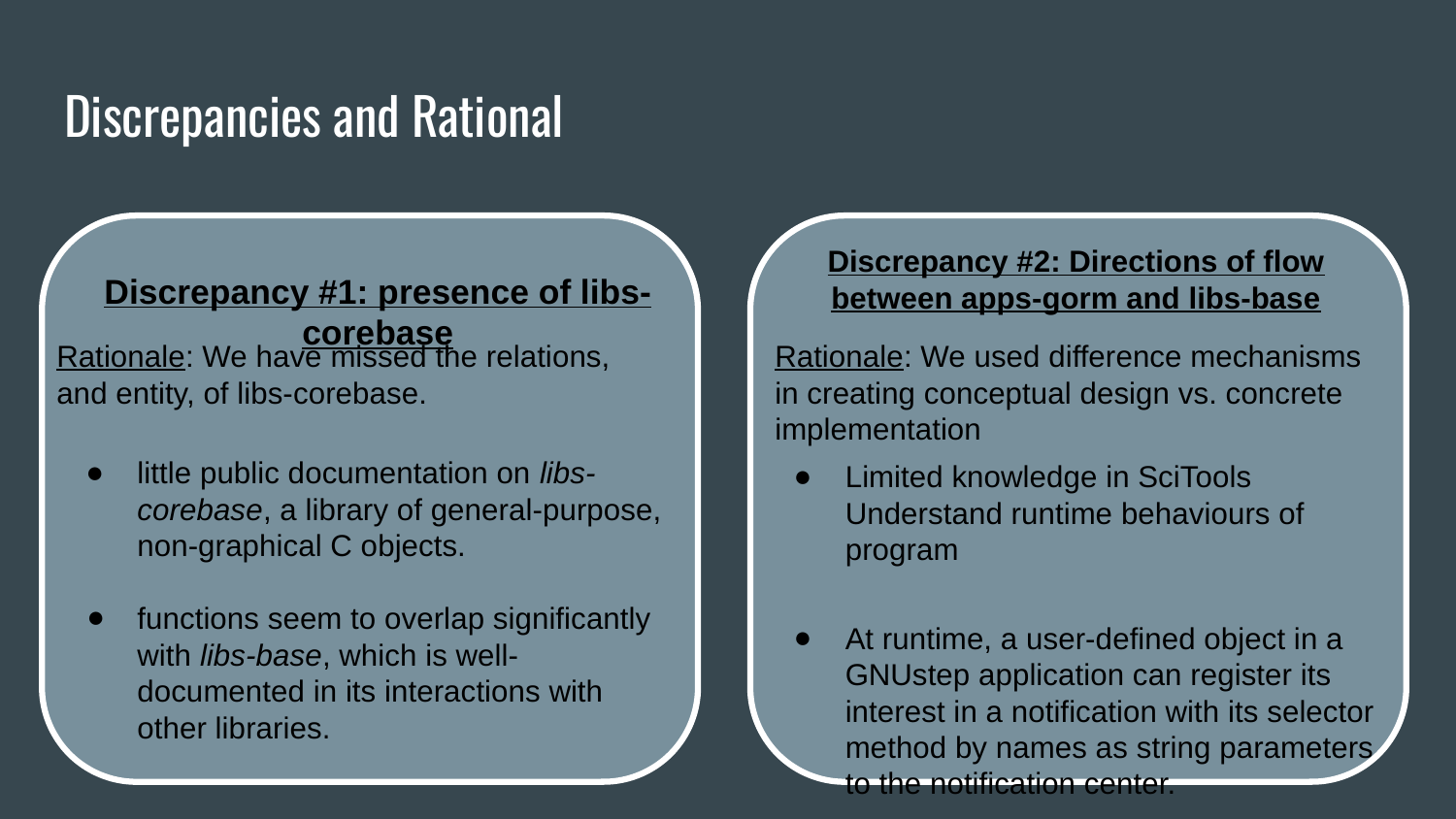

# Discrepancies and Rational

Discrepancy #2: Directions of flow between apps-gorm and libs-base
Discrepancy #1: presence of libs-corebase
Rationale: We have missed the relations, and entity, of libs-corebase.
Rationale: We used difference mechanisms in creating conceptual design vs. concrete implementation
little public documentation on libs-corebase, a library of general-purpose, non-graphical C objects.

functions seem to overlap significantly with libs-base, which is well-documented in its interactions with other libraries.
Limited knowledge in SciTools Understand runtime behaviours of program

At runtime, a user-defined object in a GNUstep application can register its interest in a notification with its selector method by names as string parameters to the notification center.